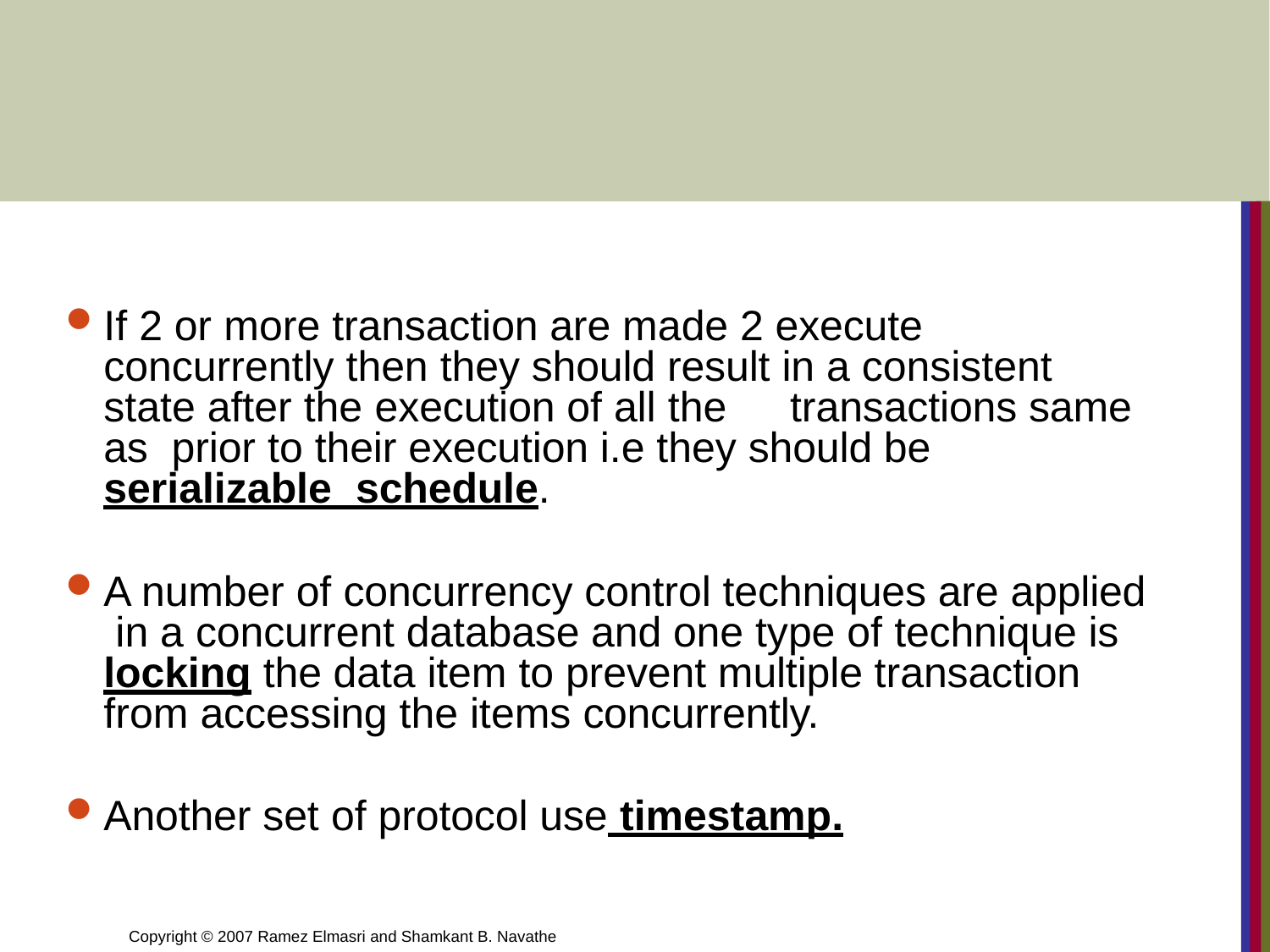

If 2 or more transaction are made 2 execute  concurrently then they should result in a consistent  state after the execution of all the	transactions same as  prior to their execution i.e they should be serializable  schedule.

A number of concurrency control techniques are applied  in a concurrent database and one type of technique is  locking the data item to prevent multiple transaction  from accessing the items concurrently.

Another set of protocol use timestamp.